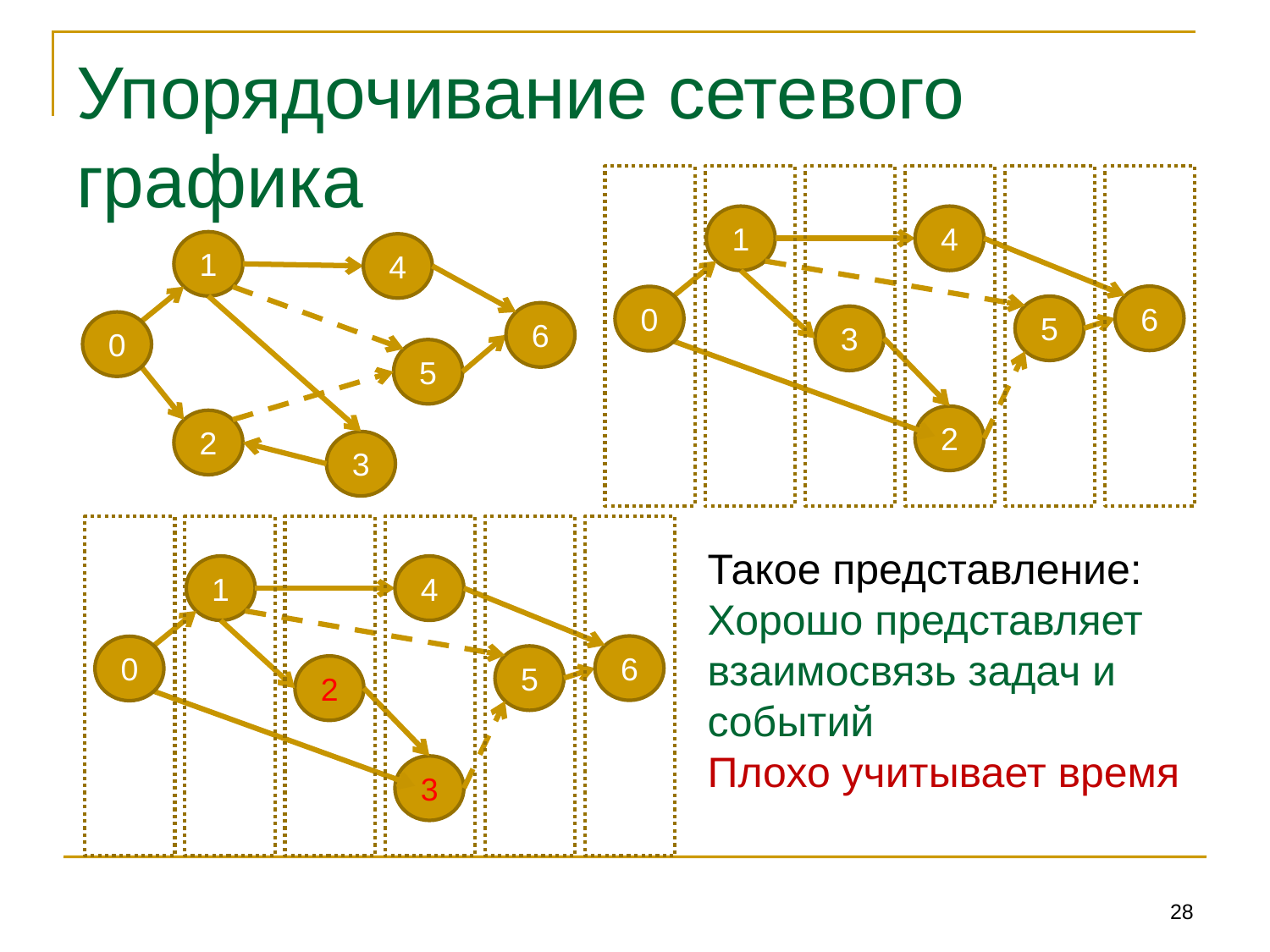

# Упорядочивание сетевого графика

1
4
6
0
5
3
2
1
4
6
0
5
2
3

1
4
6
0
5
2
3
Такое представление:
Хорошо представляет взаимосвязь задач и событий
Плохо учитывает время
28